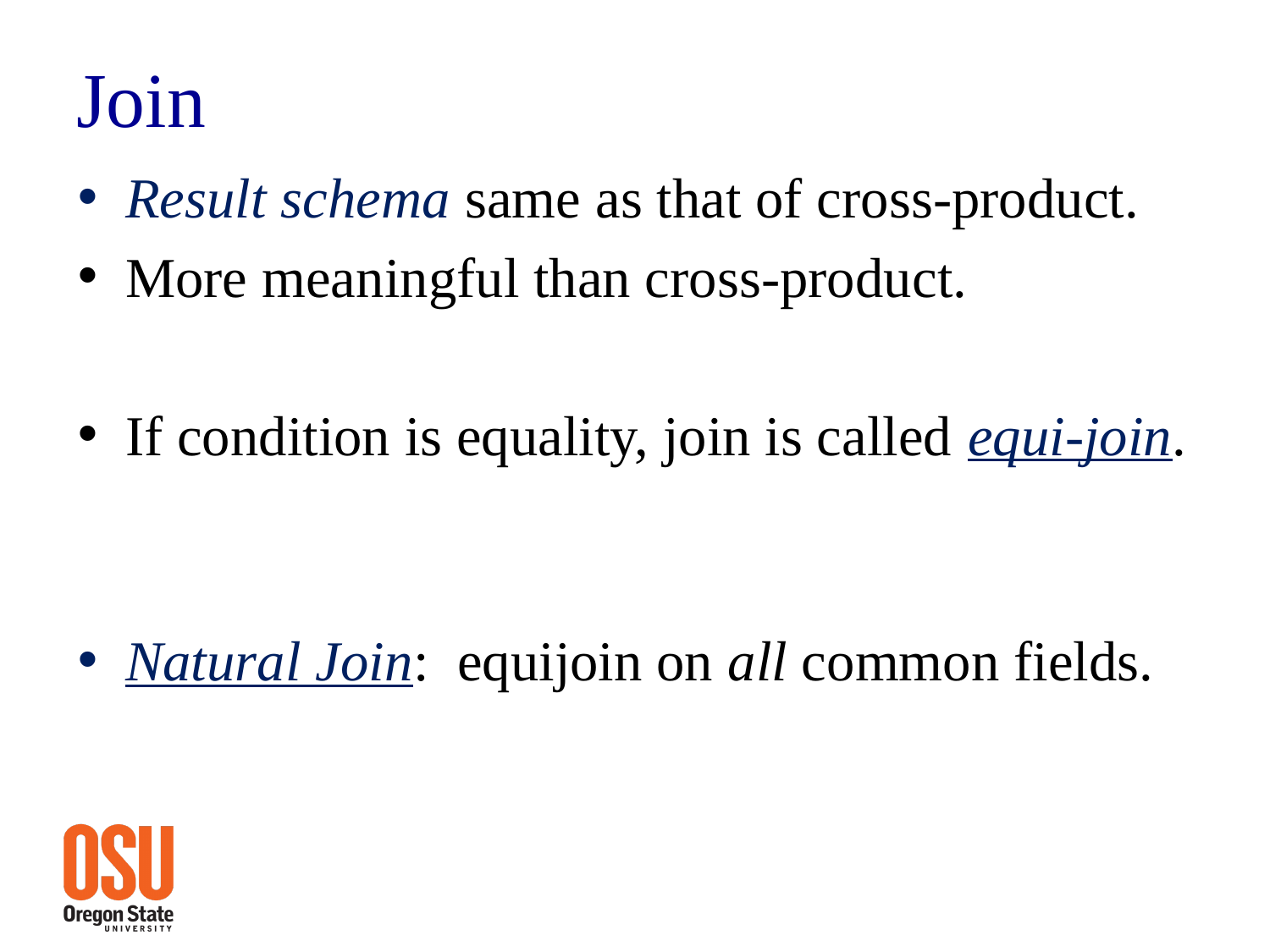

# Join
Result schema same as that of cross-product.
More meaningful than cross-product.

If condition is equality, join is called equi-join.

Natural Join:  equijoin on all common fields.